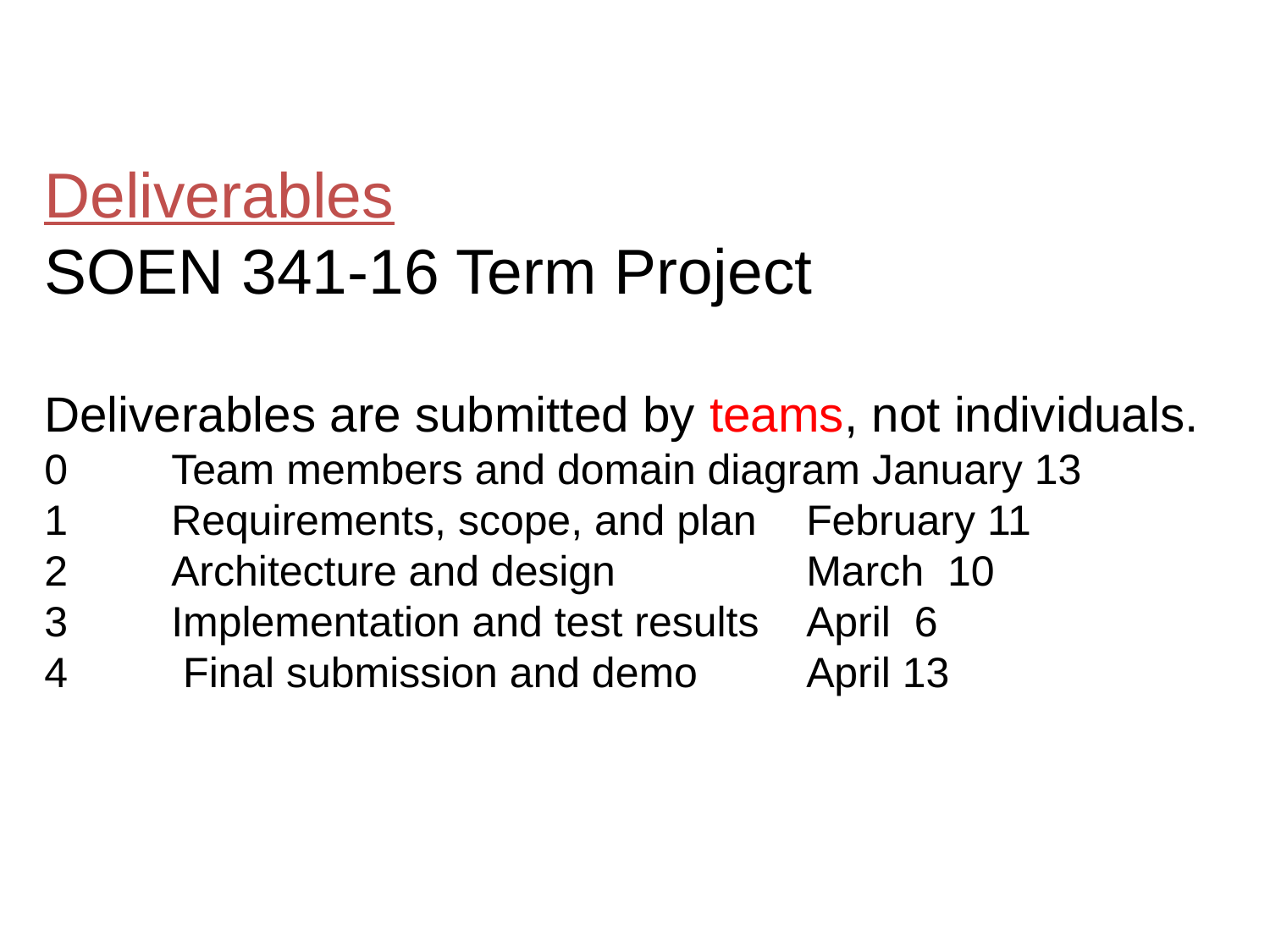

Deliverables
SOEN 341-16 Term Project

Deliverables are submitted by teams, not individuals.
0 	Team members and domain diagram January 13
1	Requirements, scope, and plan 	February 11
2 	Architecture and design 		March  10
3 	Implementation and test results 	April  6
4	 Final submission and demo	April 13